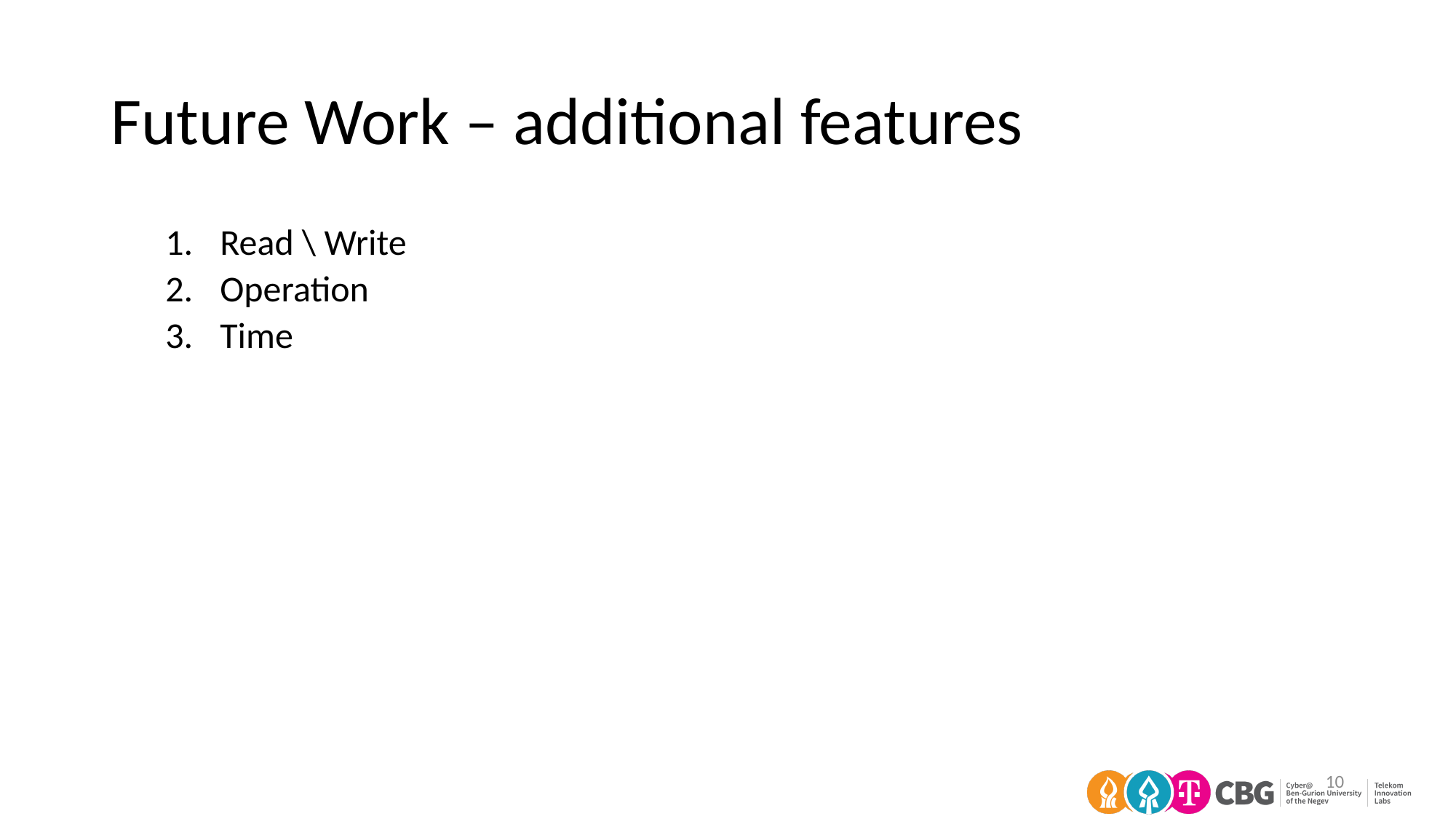

# Future Work – additional features
Read \ Write
Operation
Time

10